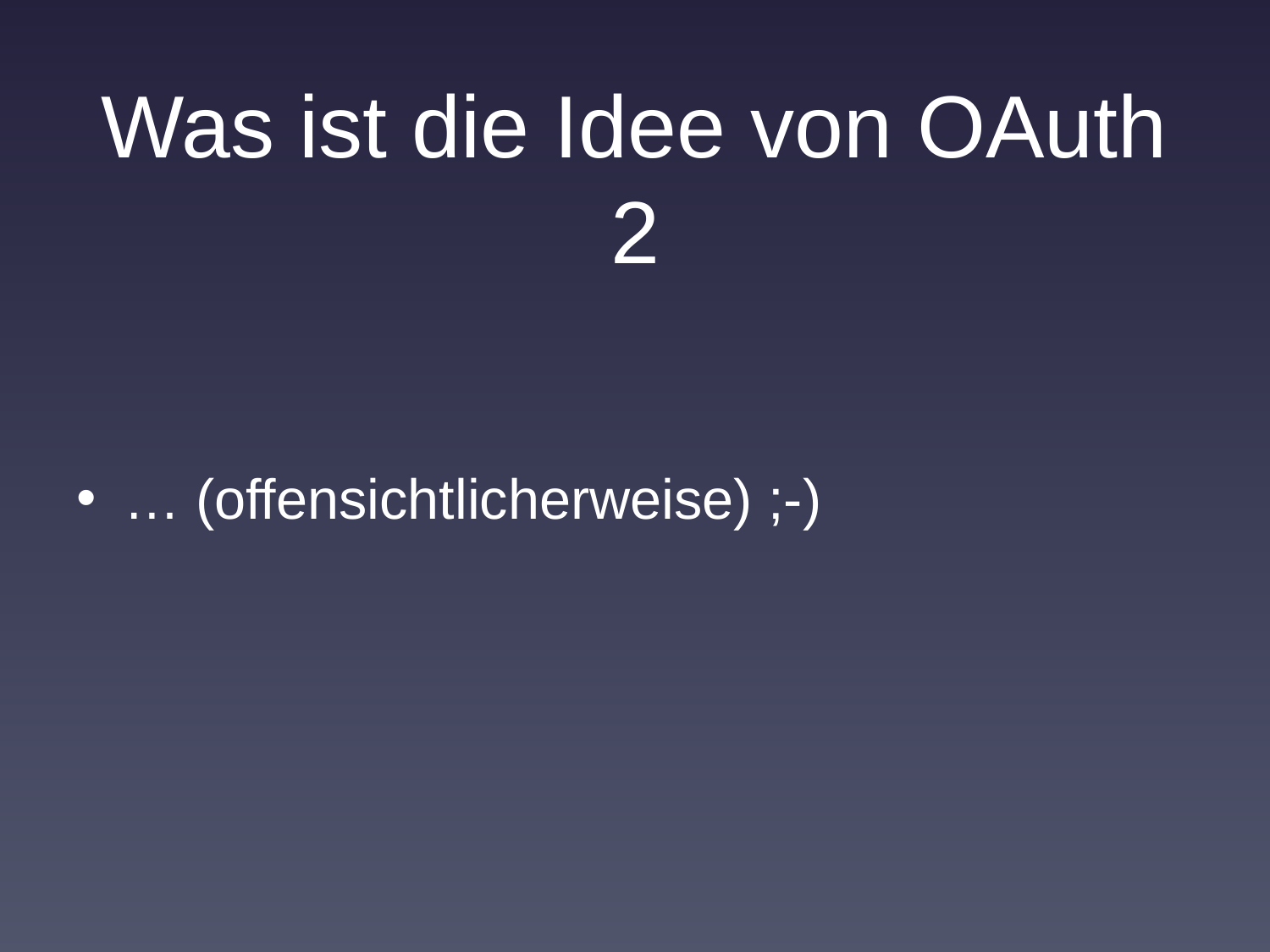

# Was ist die Idee von OAuth 2
… (offensichtlicherweise) ;-)